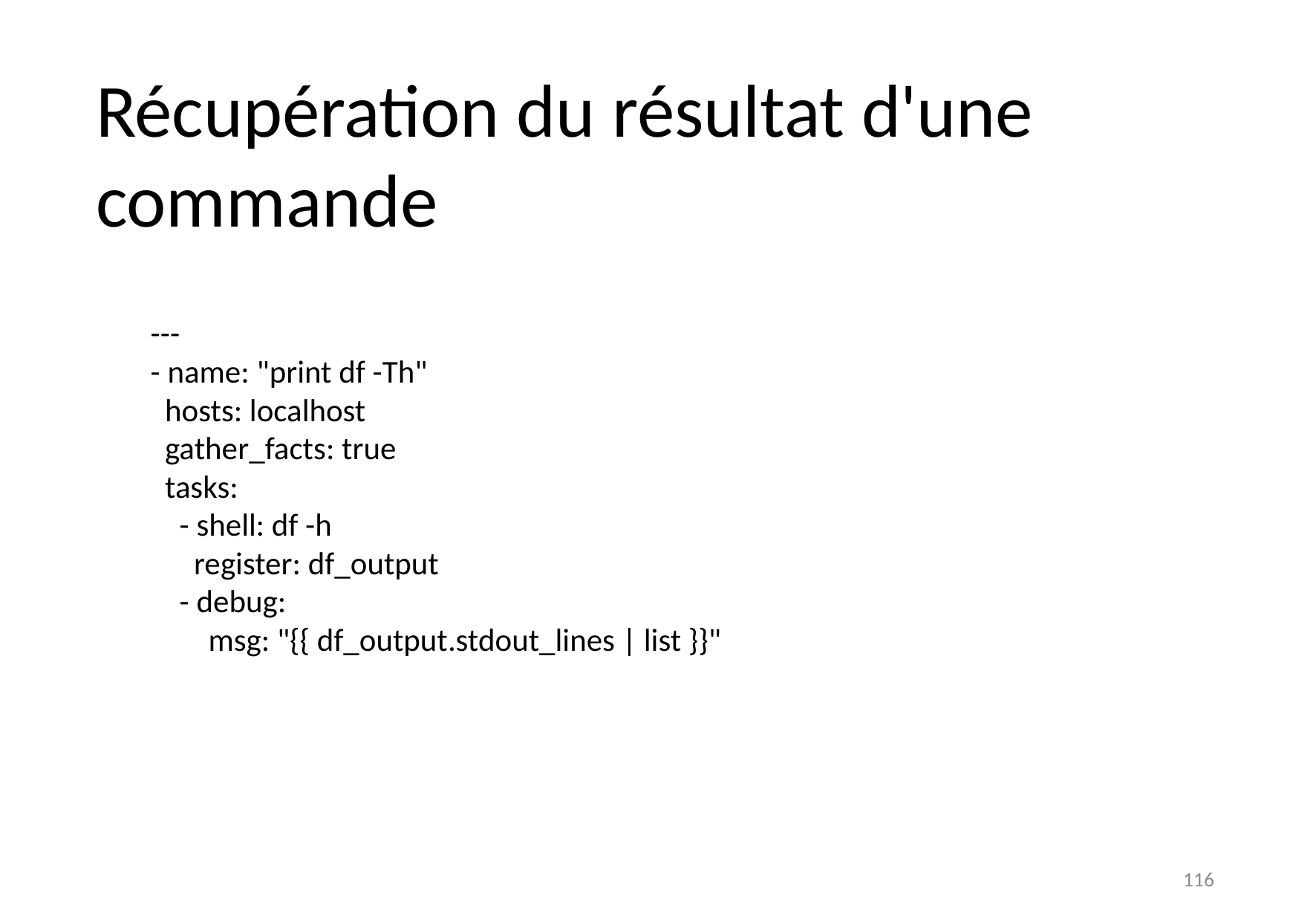

# Récupération du résultat d'une commande
---
- name: "print df -Th"
  hosts: localhost
  gather_facts: true
  tasks:
    - shell: df -h
      register: df_output
    - debug:
        msg: "{{ df_output.stdout_lines | list }}"
116